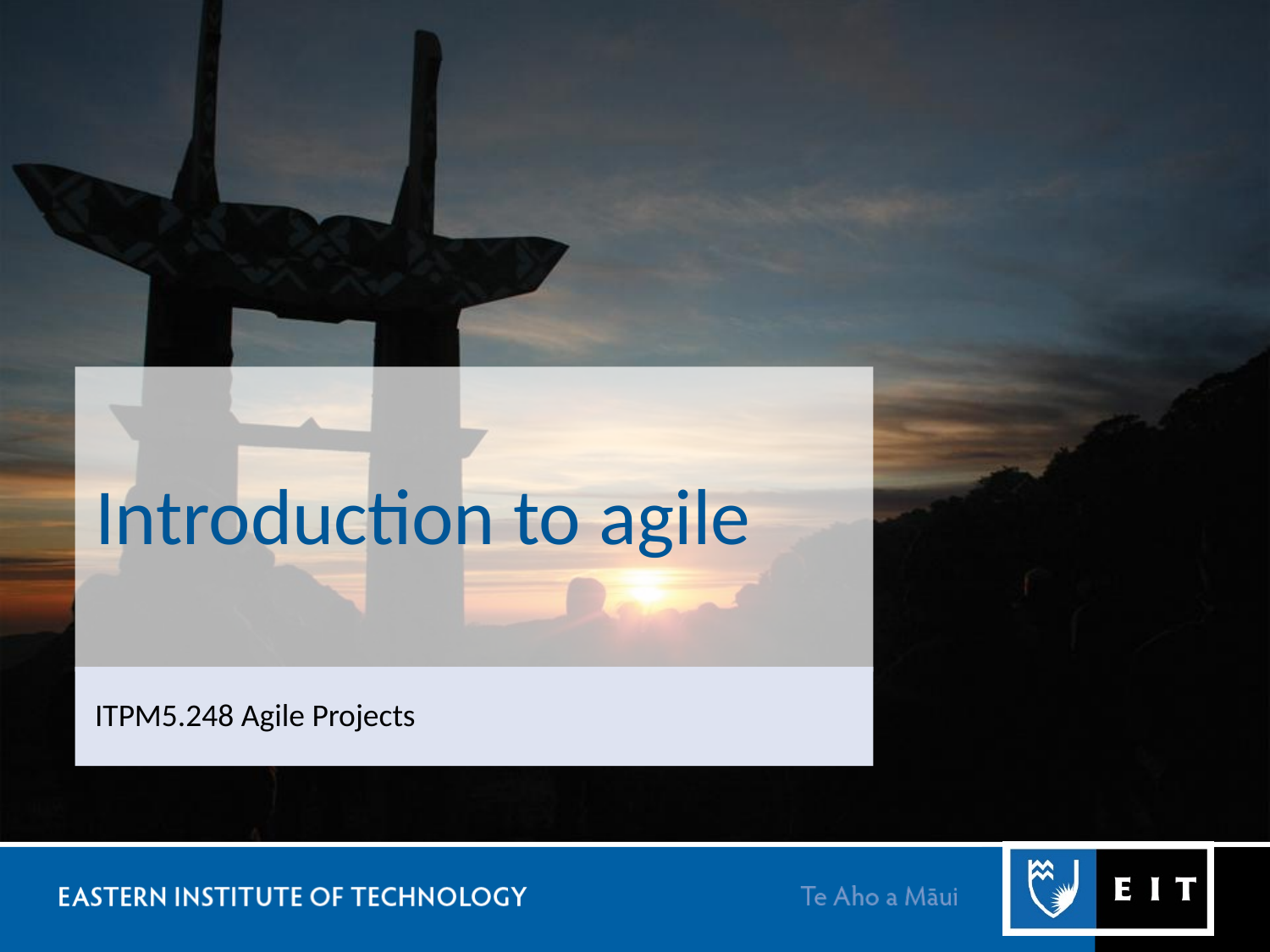

# Introduction to agile
ITPM5.248 Agile Projects